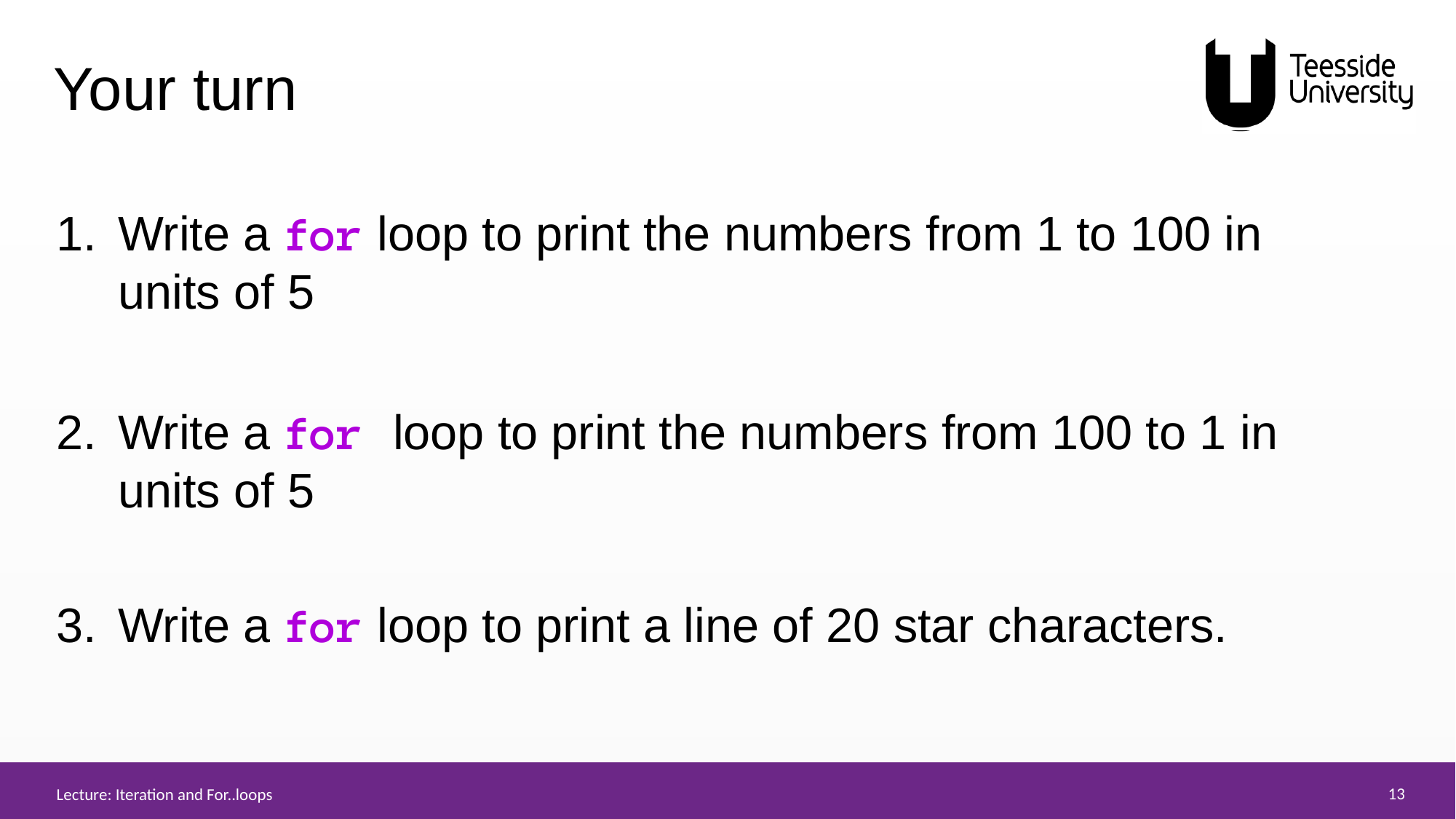

# Your turn
Write a for loop to print the numbers from 1 to 100 in units of 5

Write a for loop to print the numbers from 100 to 1 in units of 5

Write a for loop to print a line of 20 star characters.
Lecture: Iteration and For..loops